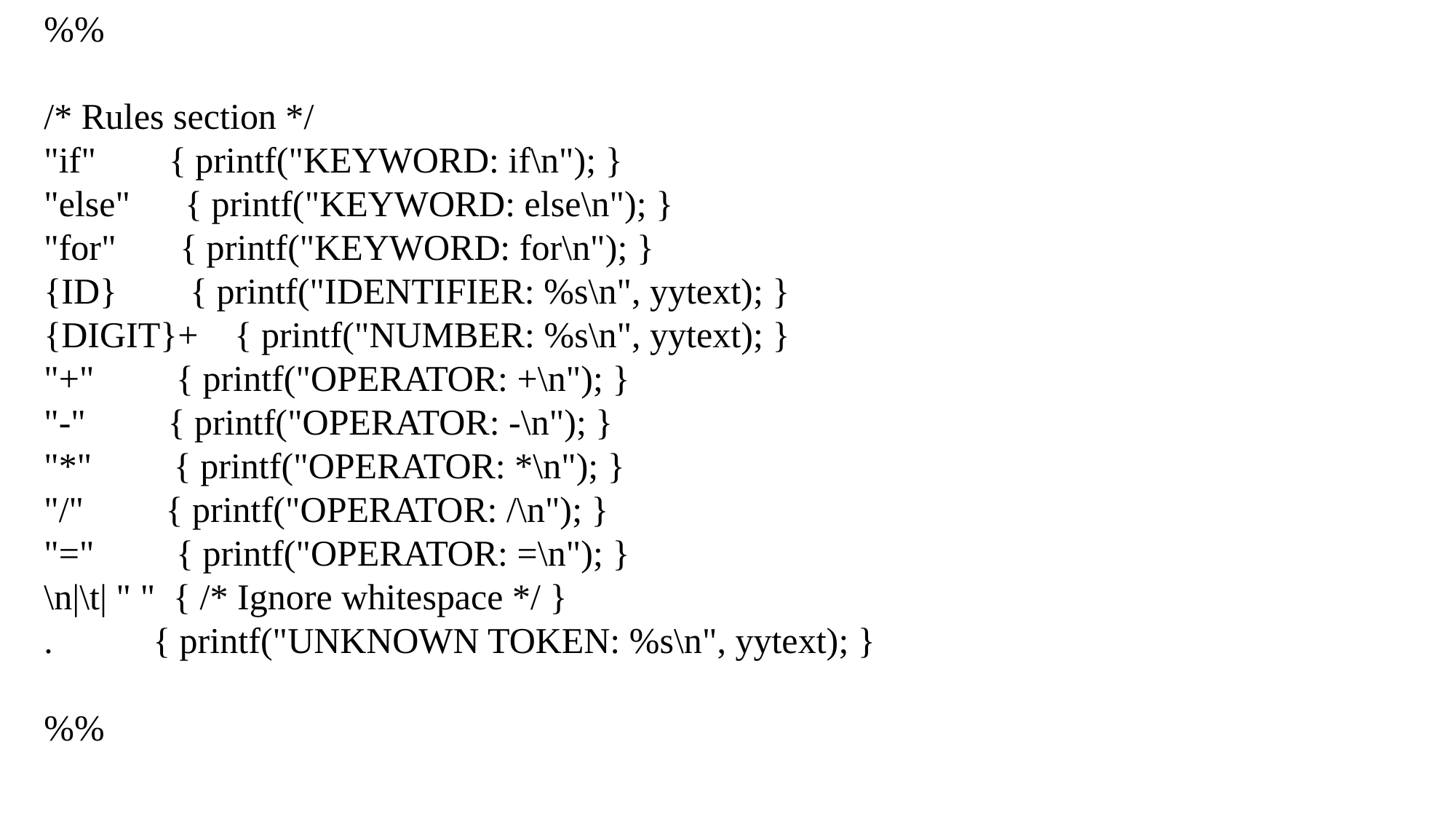

%%

/* Rules section */
"if"        { printf("KEYWORD: if\n"); }
"else"      { printf("KEYWORD: else\n"); }
"for"       { printf("KEYWORD: for\n"); }
{ID}        { printf("IDENTIFIER: %s\n", yytext); }
{DIGIT}+    { printf("NUMBER: %s\n", yytext); }
"+"         { printf("OPERATOR: +\n"); }
"-"         { printf("OPERATOR: -\n"); }
"*"         { printf("OPERATOR: *\n"); }
"/"         { printf("OPERATOR: /\n"); }
"="         { printf("OPERATOR: =\n"); }
\n|\t| " "  { /* Ignore whitespace */ }
.           { printf("UNKNOWN TOKEN: %s\n", yytext); }

%%